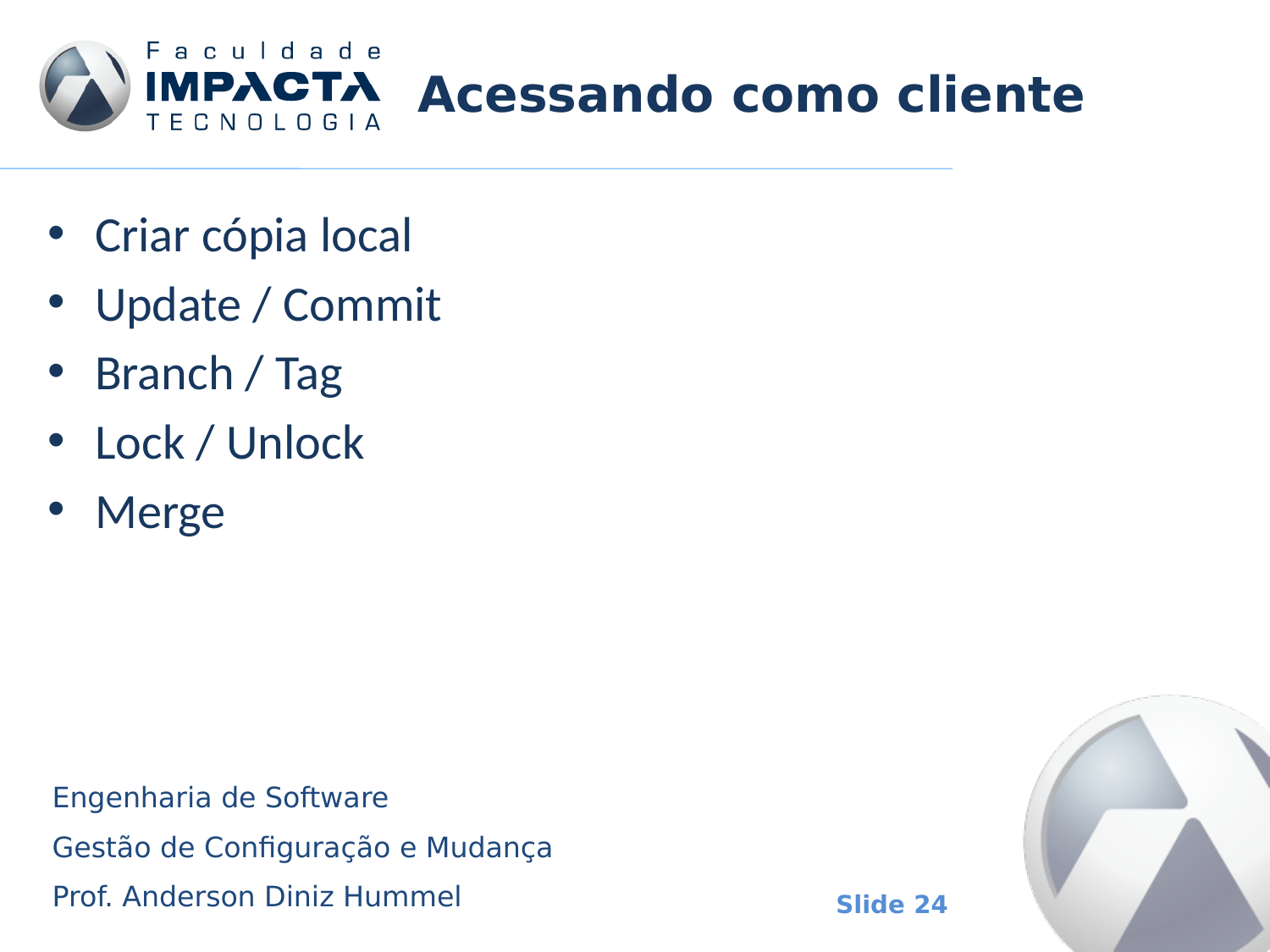

# Acessando como cliente
Criar cópia local
Update / Commit
Branch / Tag
Lock / Unlock
Merge
Engenharia de Software
Gestão de Configuração e Mudança

Prof. Anderson Diniz Hummel